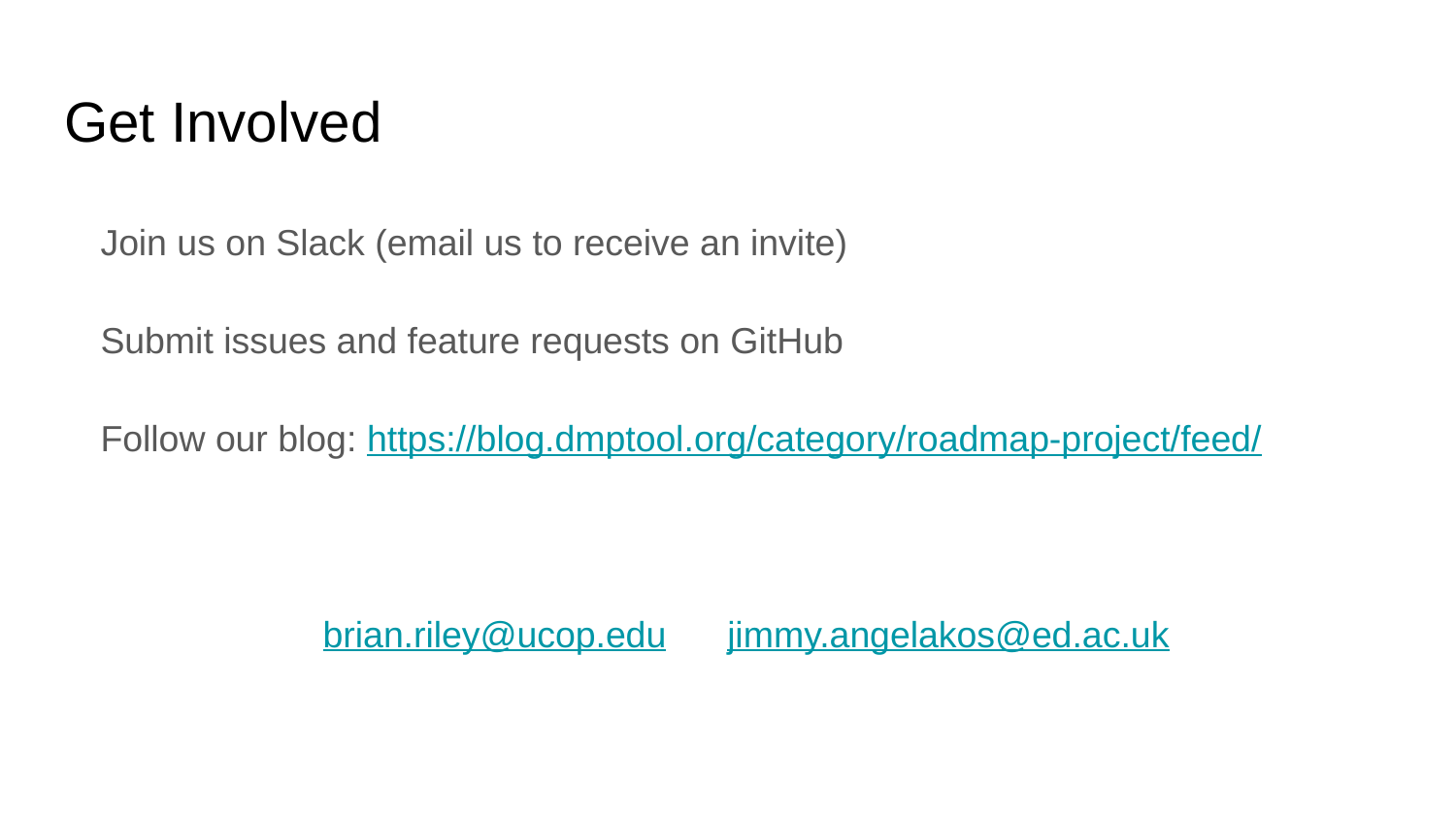

# Get Involved
Join us on Slack (email us to receive an invite)
Submit issues and feature requests on GitHub
Follow our blog: https://blog.dmptool.org/category/roadmap-project/feed/

brian.riley@ucop.edu      jimmy.angelakos@ed.ac.uk